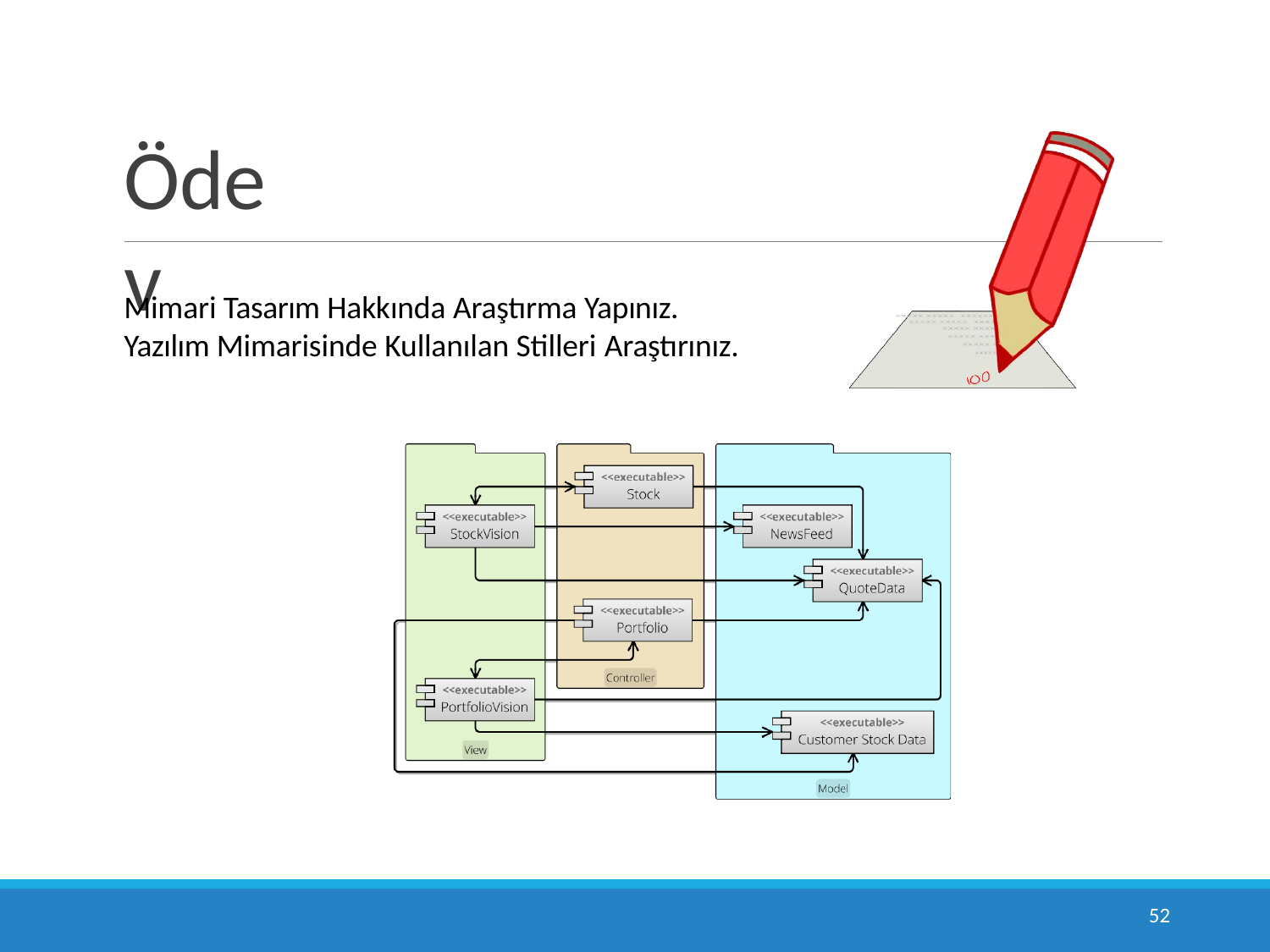

Ödev

Mimari Tasarım Hakkında Araştırma Yapınız.  Yazılım Mimarisinde Kullanılan Stilleri Araştırınız.

52